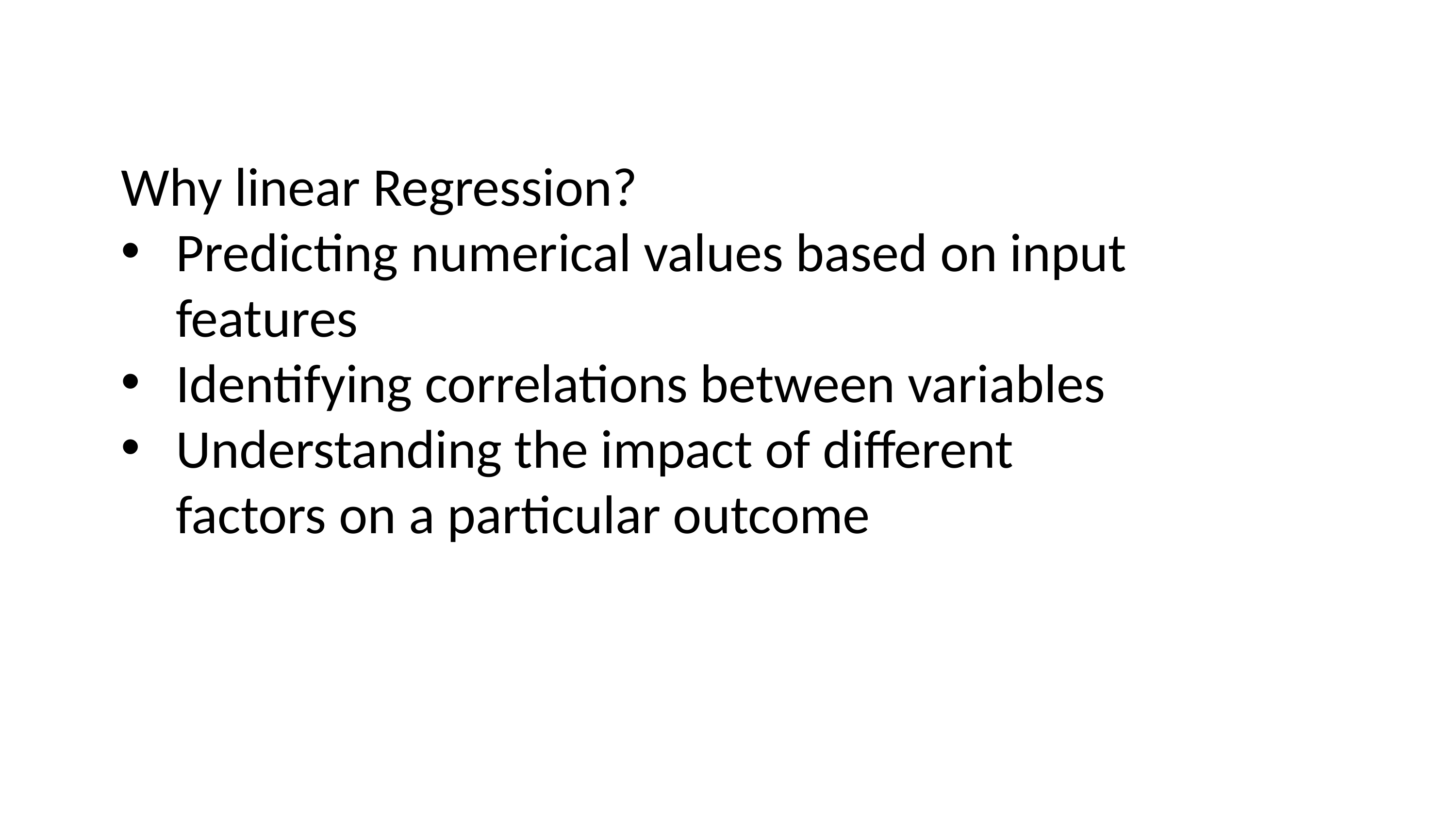

Why linear Regression?
Predicting numerical values based on input features
Identifying correlations between variables
Understanding the impact of different factors on a particular outcome
4
7.       Dicussion,Conclusion and Refrences